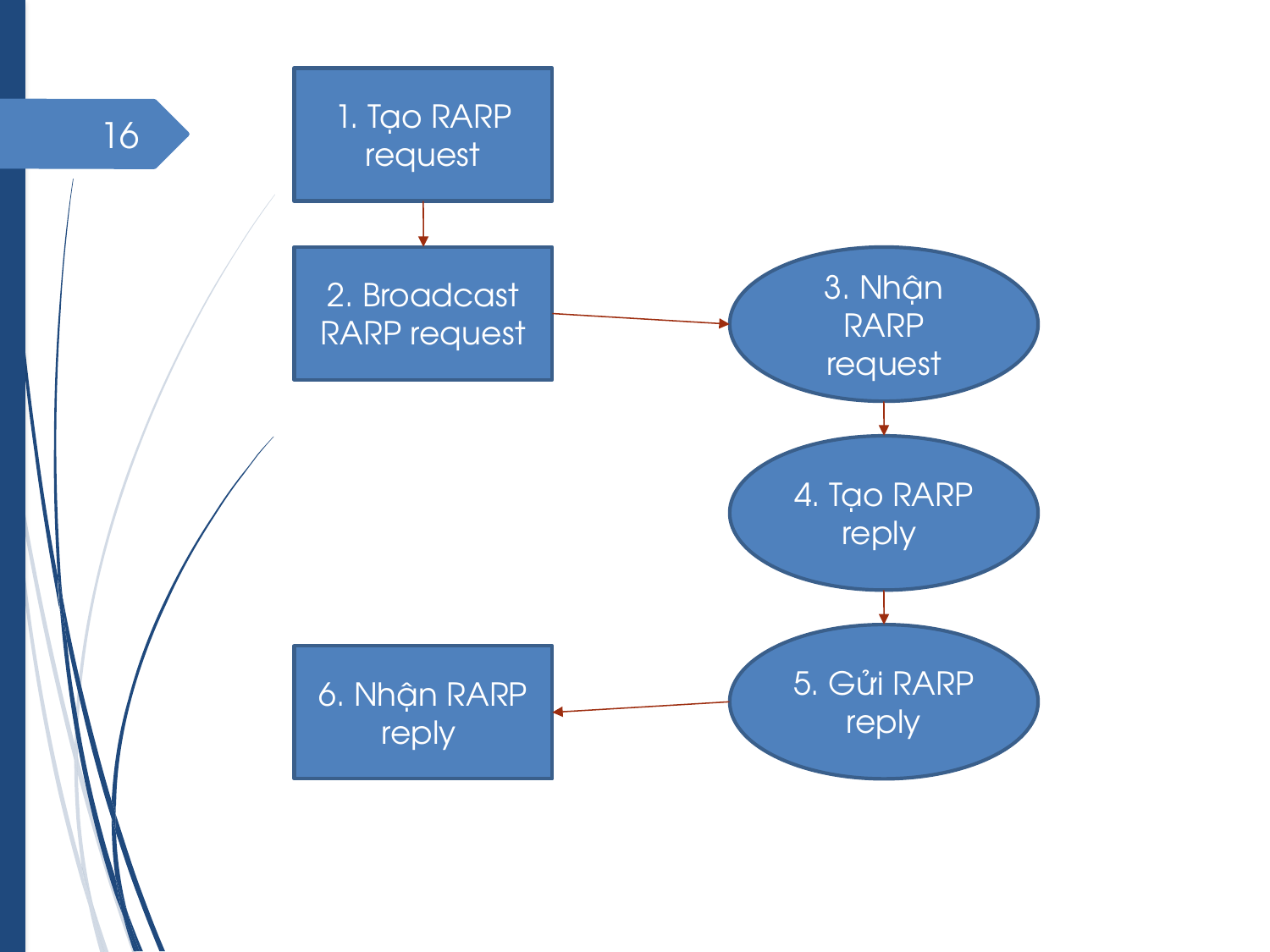

1. Tạo RARP request
16

2. Broadcast
RARP request
3. Nhận RARP request

4. Tạo RARP reply

5. Gửi RARP reply
6. Nhận RARP reply